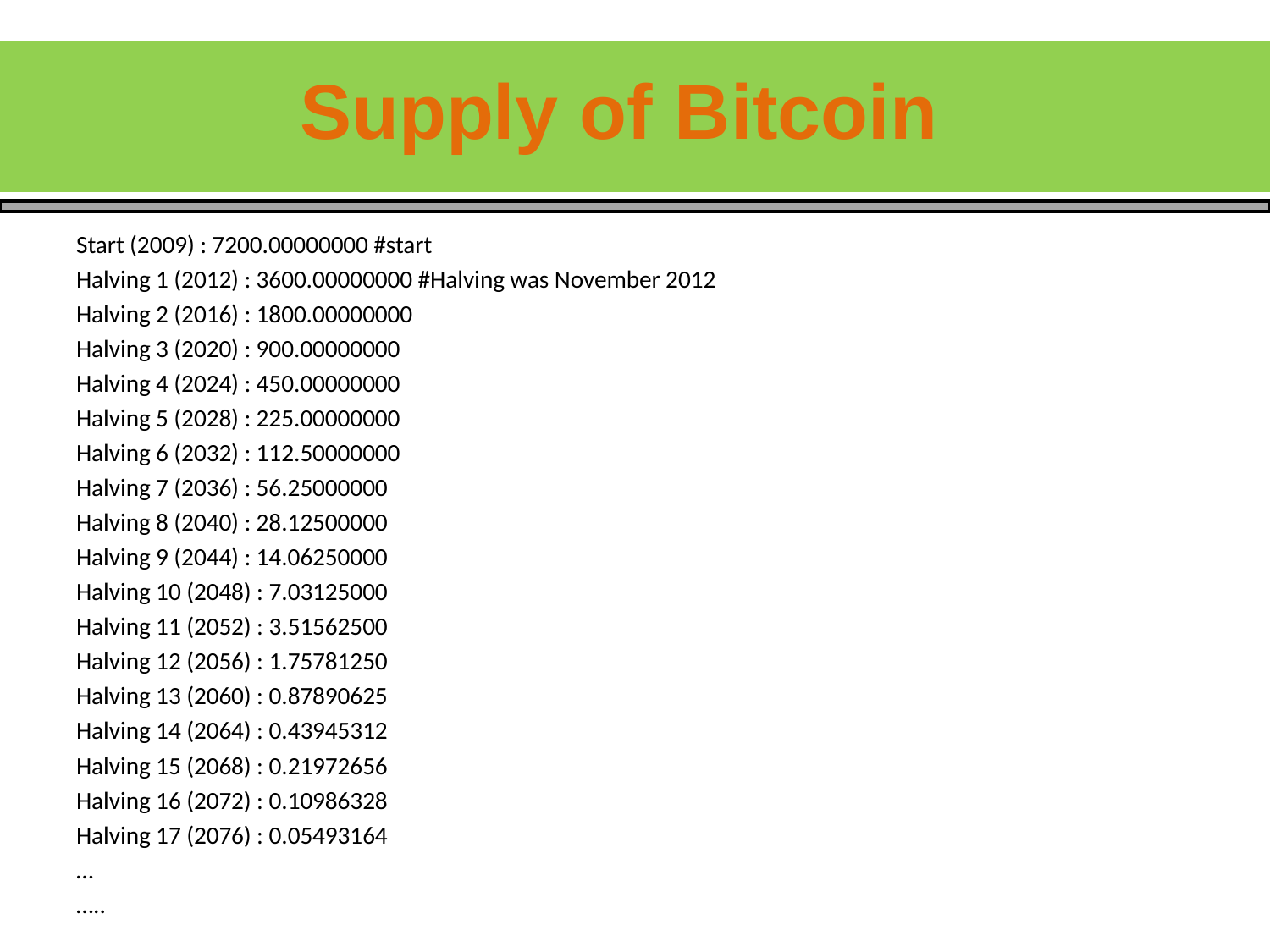

# Supply of Bitcoin
Start (2009) : 7200.00000000 #start
Halving 1 (2012) : 3600.00000000 #Halving was November 2012
Halving 2 (2016) : 1800.00000000
Halving 3 (2020) : 900.00000000
Halving 4 (2024) : 450.00000000
Halving 5 (2028) : 225.00000000
Halving 6 (2032) : 112.50000000
Halving 7 (2036) : 56.25000000
Halving 8 (2040) : 28.12500000
Halving 9 (2044) : 14.06250000
Halving 10 (2048) : 7.03125000
Halving 11 (2052) : 3.51562500
Halving 12 (2056) : 1.75781250
Halving 13 (2060) : 0.87890625
Halving 14 (2064) : 0.43945312
Halving 15 (2068) : 0.21972656
Halving 16 (2072) : 0.10986328
Halving 17 (2076) : 0.05493164
…
…..